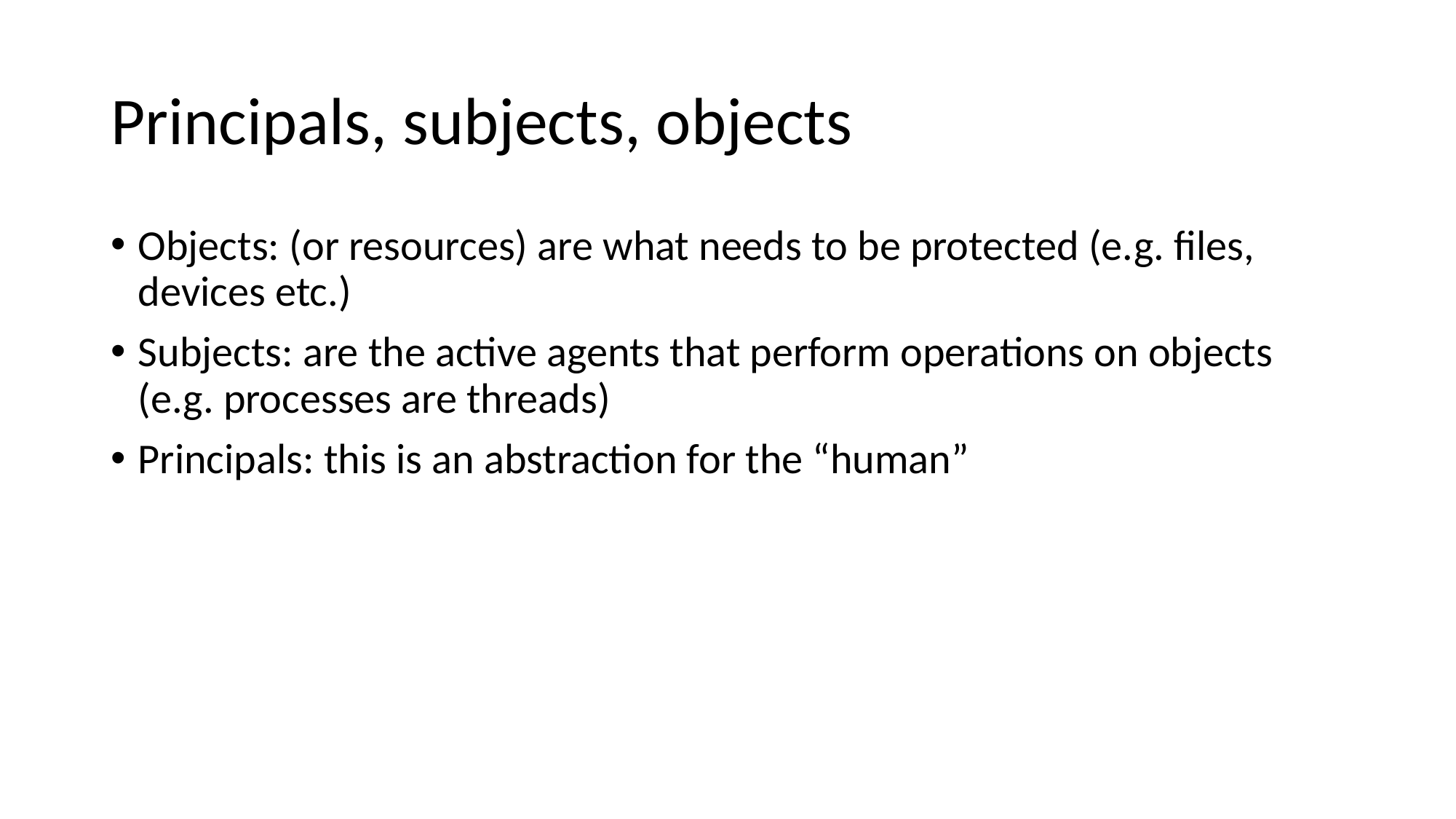

# Principals, subjects, objects
Objects: (or resources) are what needs to be protected (e.g. files, devices etc.)
Subjects: are the active agents that perform operations on objects (e.g. processes are threads)
Principals: this is an abstraction for the “human”